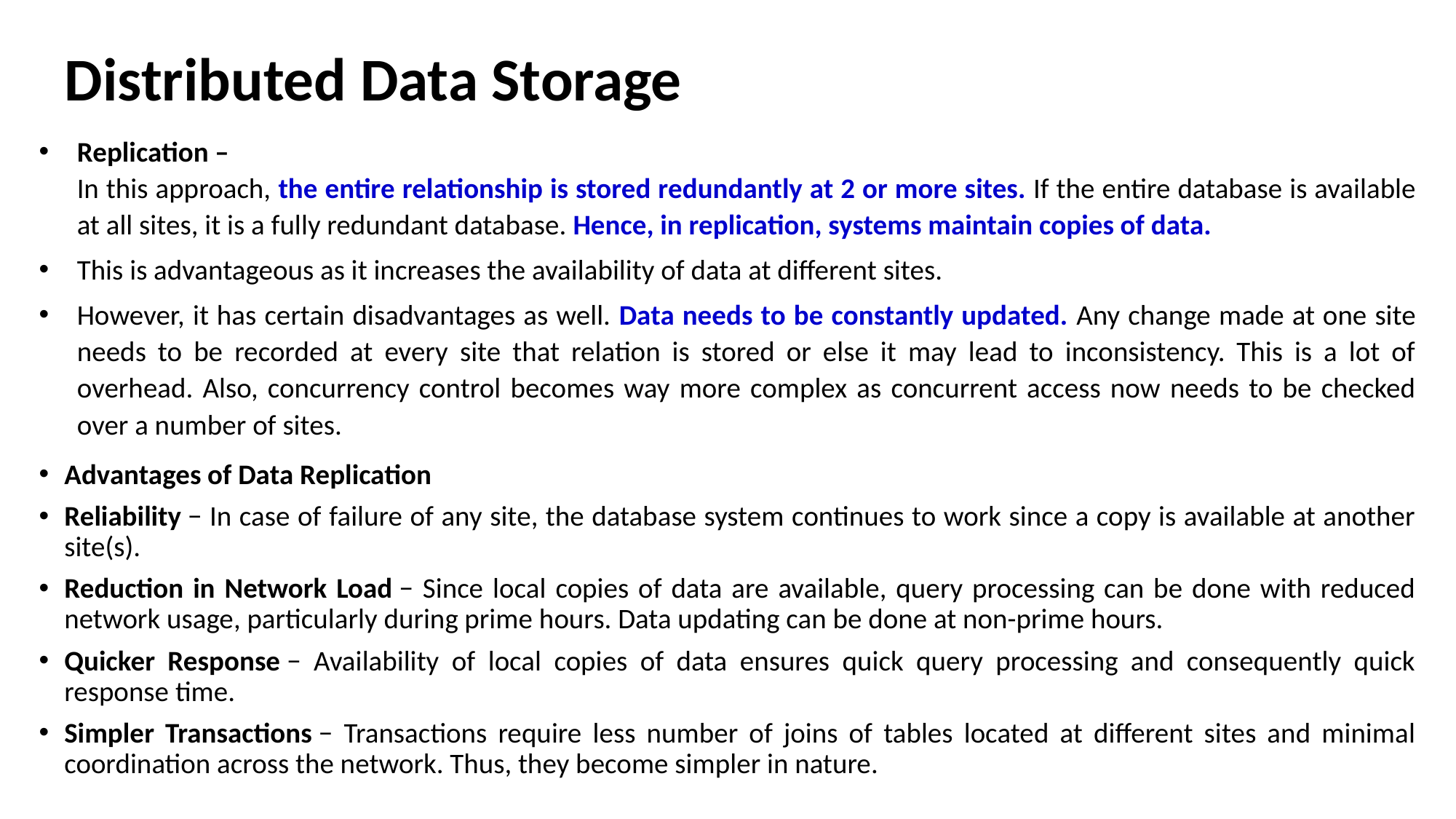

# Distributed Data Storage
Replication –
In this approach, the entire relationship is stored redundantly at 2 or more sites. If the entire database is available at all sites, it is a fully redundant database. Hence, in replication, systems maintain copies of data.
This is advantageous as it increases the availability of data at different sites.
However, it has certain disadvantages as well. Data needs to be constantly updated. Any change made at one site needs to be recorded at every site that relation is stored or else it may lead to inconsistency. This is a lot of overhead. Also, concurrency control becomes way more complex as concurrent access now needs to be checked over a number of sites.
Advantages of Data Replication
Reliability − In case of failure of any site, the database system continues to work since a copy is available at another site(s).
Reduction in Network Load − Since local copies of data are available, query processing can be done with reduced network usage, particularly during prime hours. Data updating can be done at non-prime hours.
Quicker Response − Availability of local copies of data ensures quick query processing and consequently quick response time.
Simpler Transactions − Transactions require less number of joins of tables located at different sites and minimal coordination across the network. Thus, they become simpler in nature.